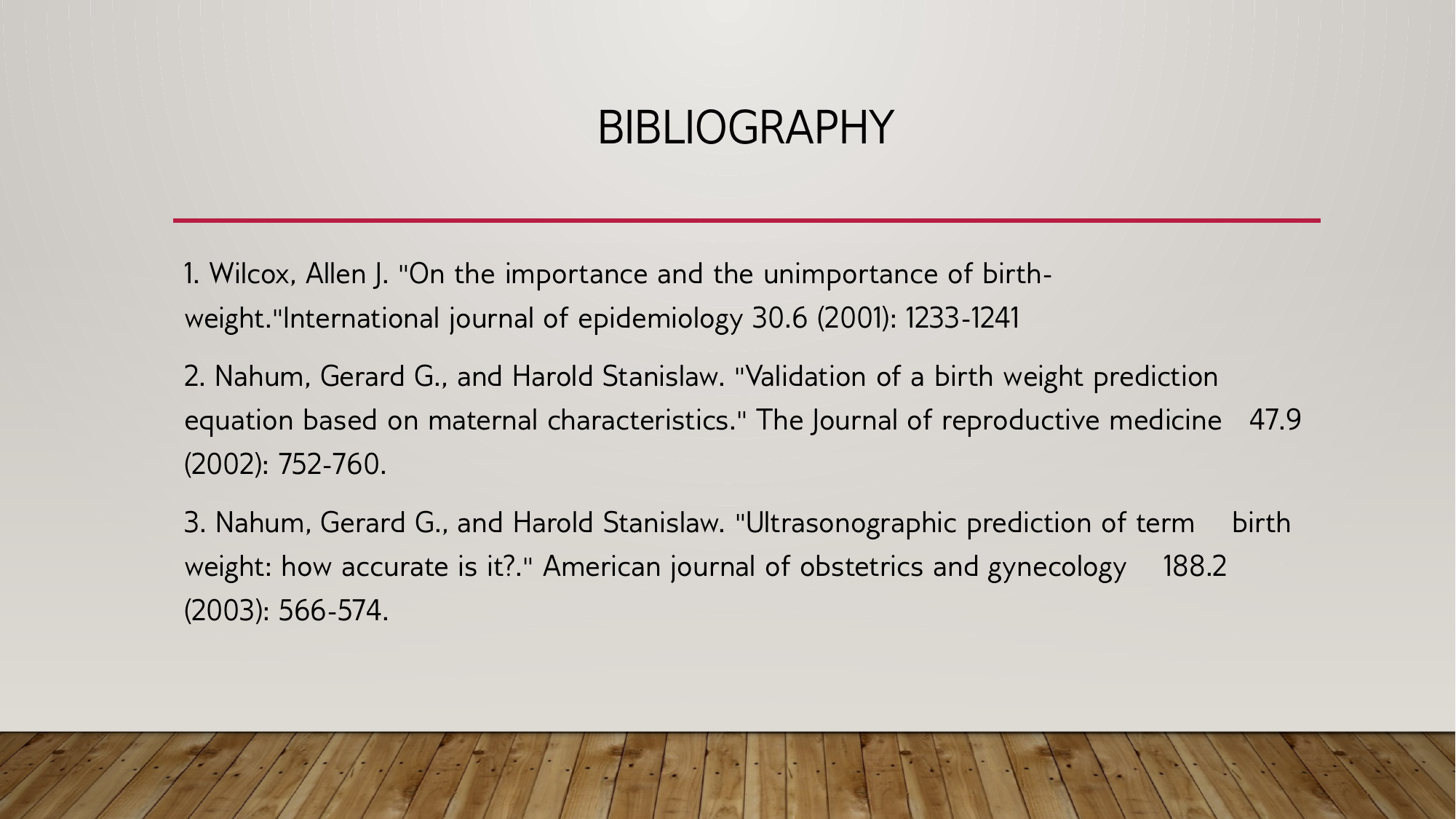

# Bibliography
1. Wilcox, Allen J. "On the importance and the unimportance of birth- weight."International journal of epidemiology 30.6 (2001): 1233-1241
2. Nahum, Gerard G., and Harold Stanislaw. "Validation of a birth weight prediction    equation based on maternal characteristics." The Journal of reproductive medicine   47.9 (2002): 752-760.
3. Nahum, Gerard G., and Harold Stanislaw. "Ultrasonographic prediction of term    birth weight: how accurate is it?." American journal of obstetrics and gynecology    188.2 (2003): 566-574.